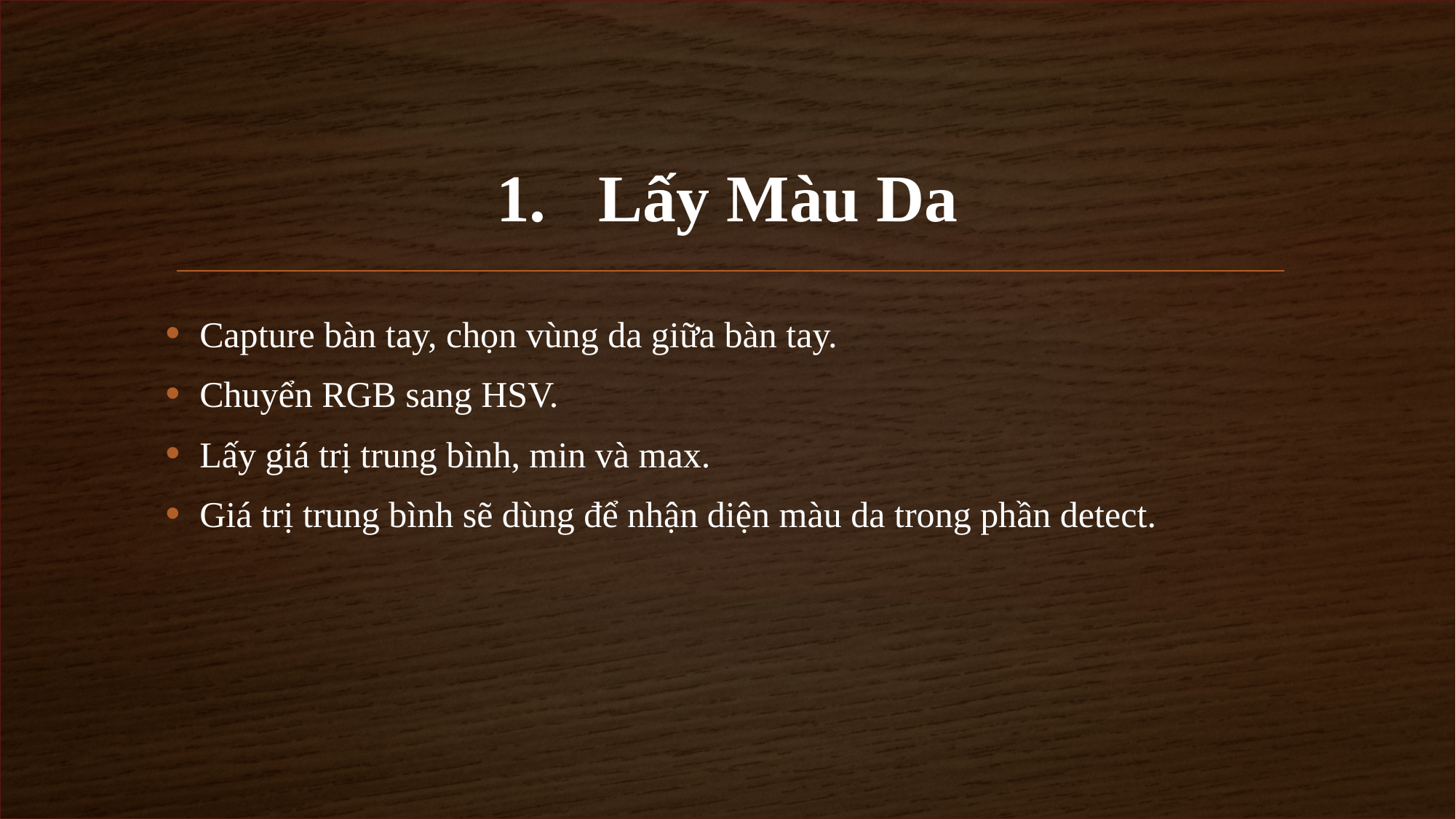

# Lấy Màu Da
Capture bàn tay, chọn vùng da giữa bàn tay.
Chuyển RGB sang HSV.
Lấy giá trị trung bình, min và max.
Giá trị trung bình sẽ dùng để nhận diện màu da trong phần detect.